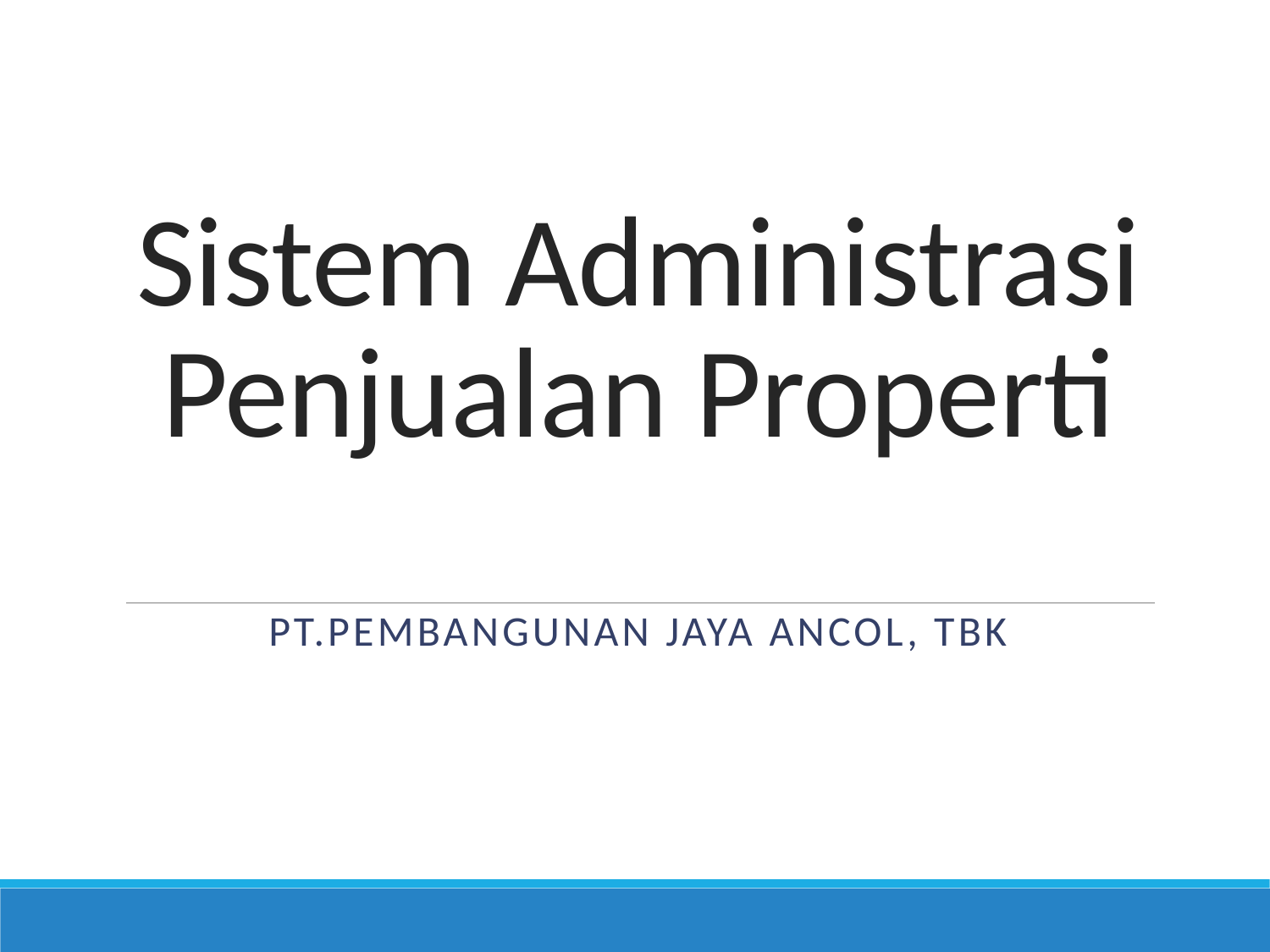

# Sistem Administrasi Penjualan Properti
PT.Pembangunan Jaya Ancol, Tbk